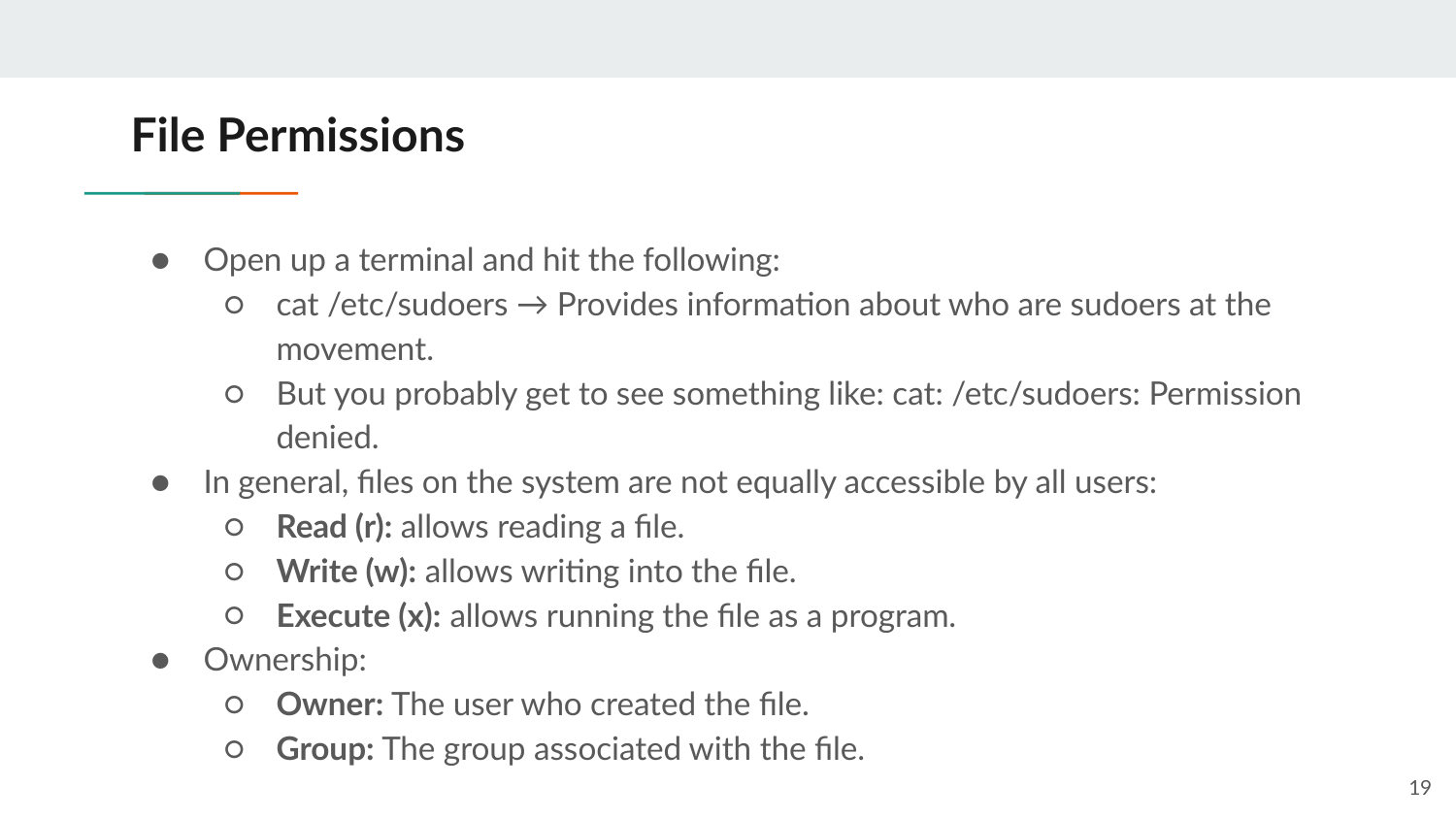

# File Permissions
Open up a terminal and hit the following:
cat /etc/sudoers → Provides information about who are sudoers at the movement.
But you probably get to see something like: cat: /etc/sudoers: Permission denied.
In general, files on the system are not equally accessible by all users:
Read (r): allows reading a file.
Write (w): allows writing into the file.
Execute (x): allows running the file as a program.
Ownership:
Owner: The user who created the file.
Group: The group associated with the file.
19